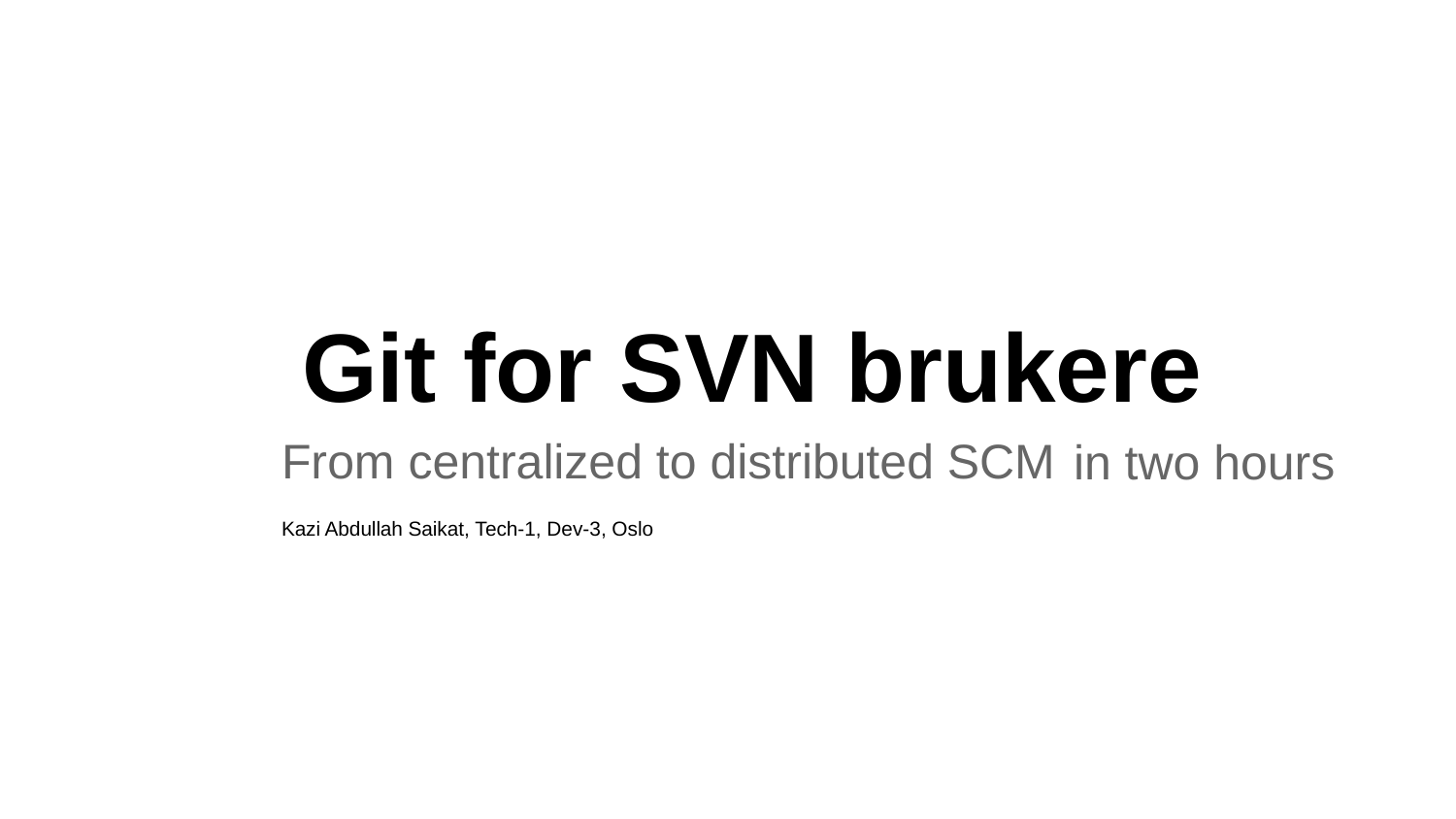

# Git for SVN brukere
From centralized to distributed SCM
in two hours
Kazi Abdullah Saikat, Tech-1, Dev-3, Oslo